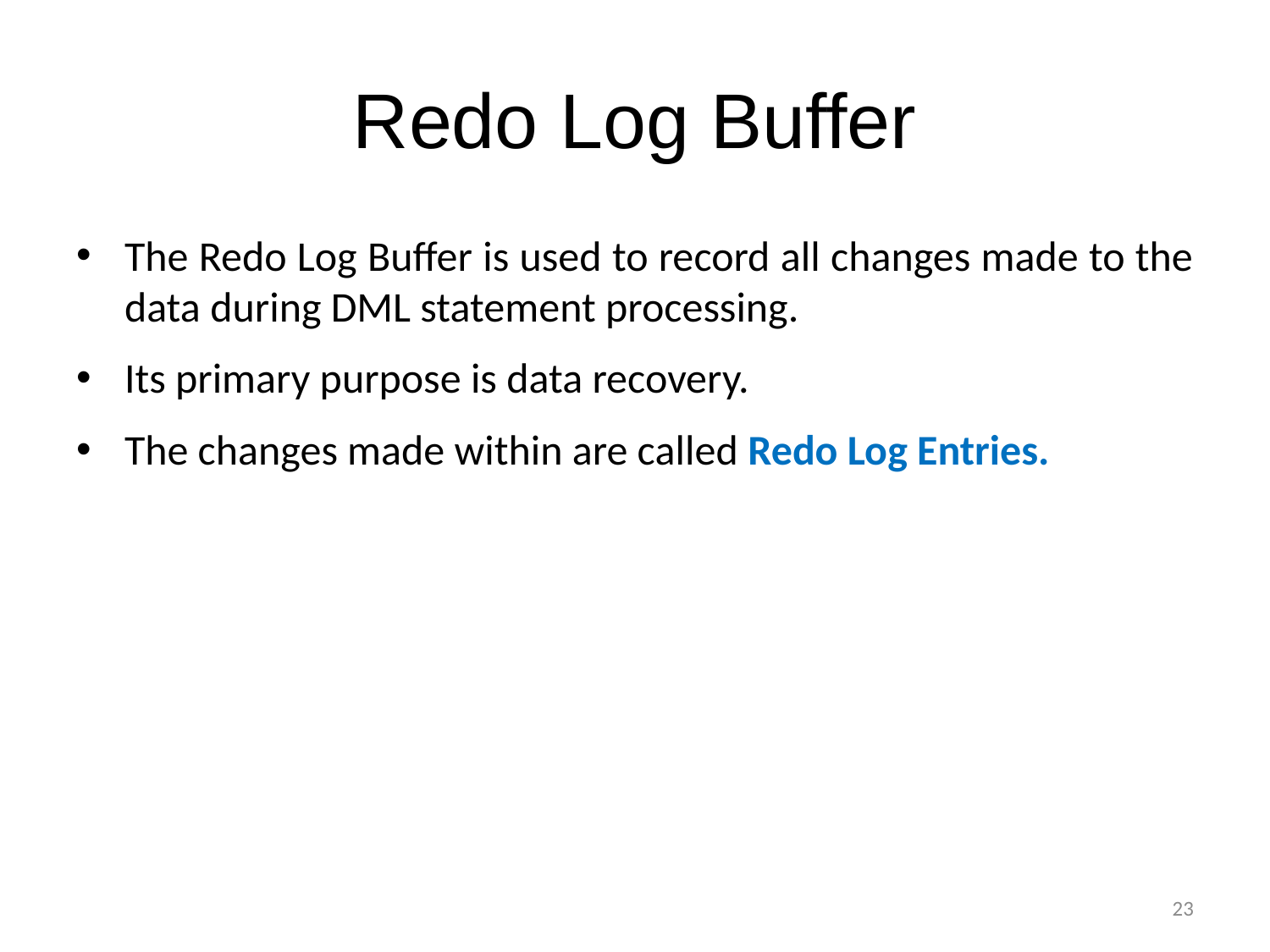

# Redo Log Buffer
The Redo Log Buffer is used to record all changes made to the data during DML statement processing.
Its primary purpose is data recovery.
The changes made within are called Redo Log Entries.

23